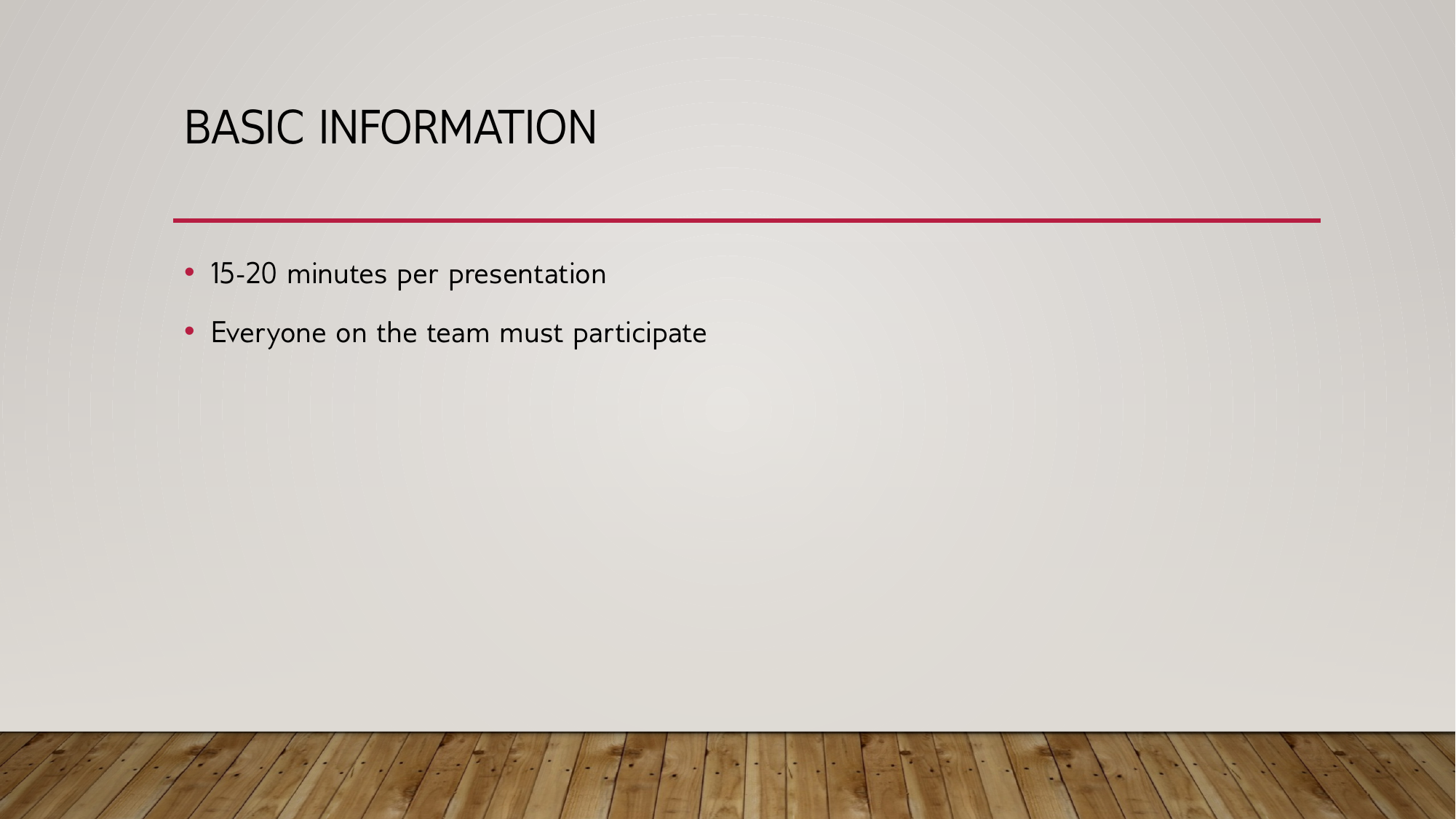

# Basic Information
15-20 minutes per presentation
Everyone on the team must participate